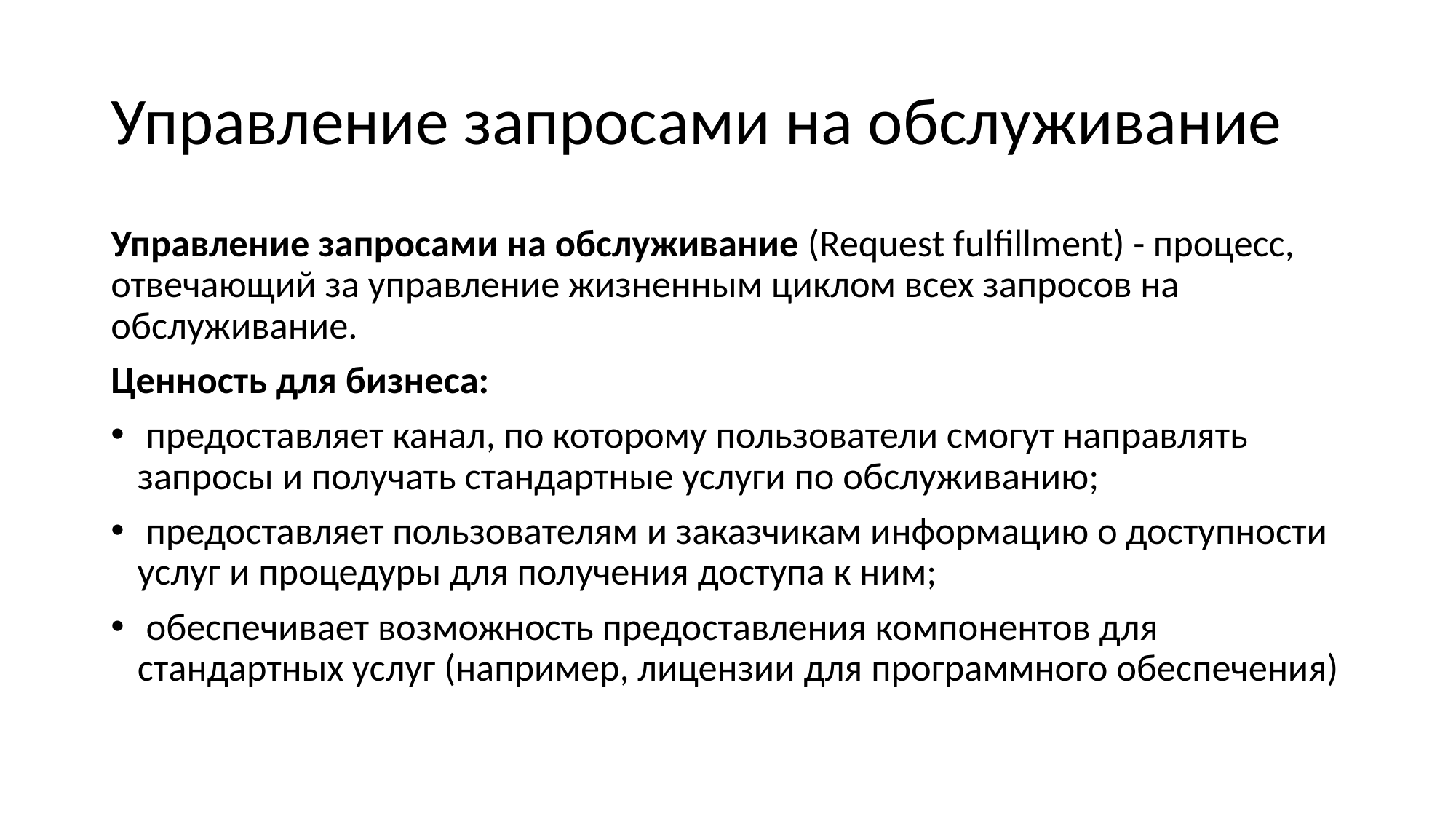

# Управление запросами на обслуживание
Управление запросами на обслуживание (Request fulfillment) - процесс, отвечающий за управление жизненным циклом всех запросов на обслуживание.
Ценность для бизнеса:
 предоставляет канал, по которому пользователи смогут направлять запросы и получать стандартные услуги по обслуживанию;
 предоставляет пользователям и заказчикам информацию о доступности услуг и процедуры для получения доступа к ним;
 обеспечивает возможность предоставления компонентов для стандартных услуг (например, лицензии для программного обеспечения)